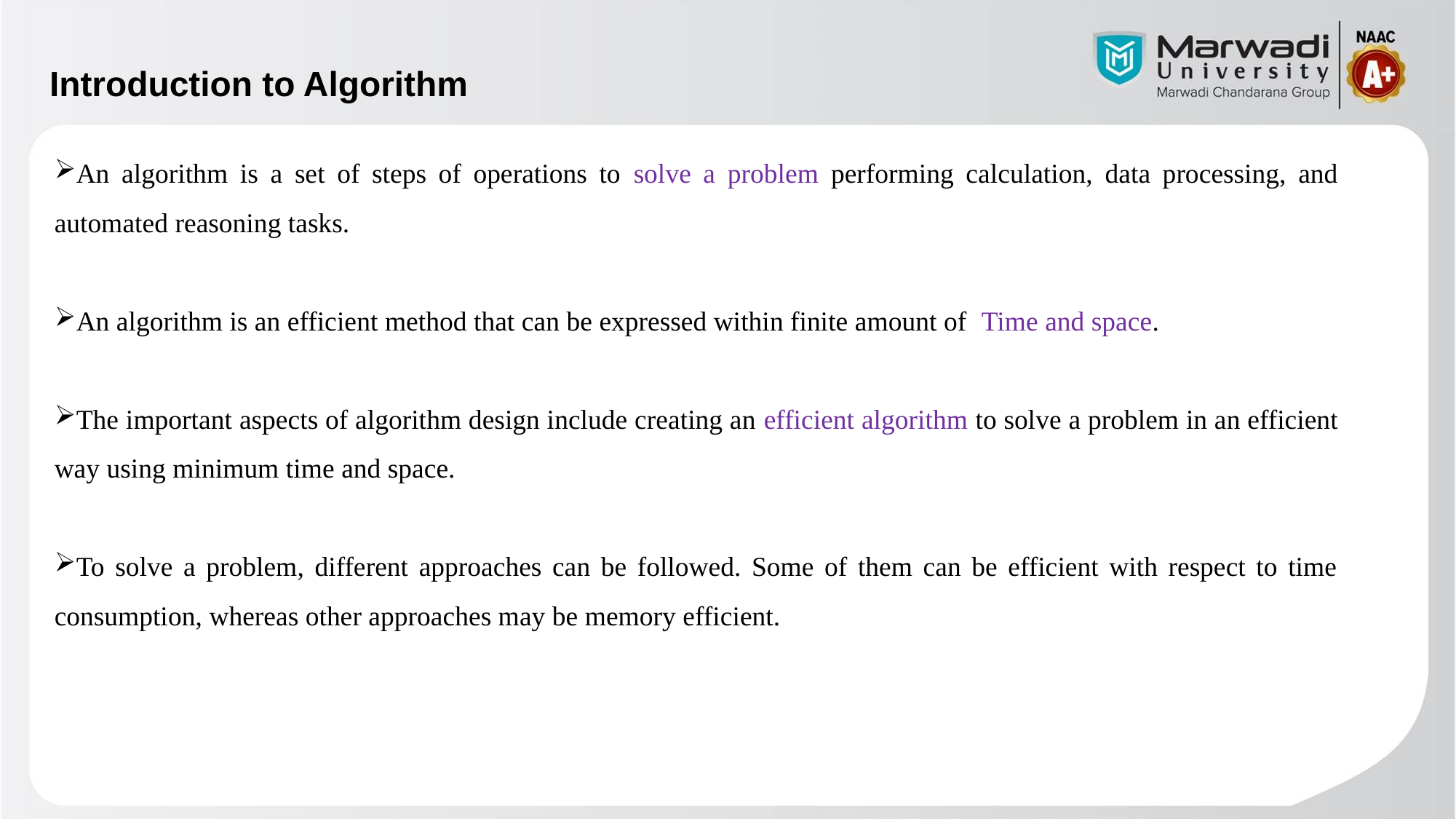

Introduction to Algorithm
An algorithm is a set of steps of operations to solve a problem performing calculation, data processing, and automated reasoning tasks.

An algorithm is an efficient method that can be expressed within finite amount of  Time and space.

The important aspects of algorithm design include creating an efficient algorithm to solve a problem in an efficient way using minimum time and space.

To solve a problem, different approaches can be followed. Some of them can be efficient with respect to time consumption, whereas other approaches may be memory efficient.